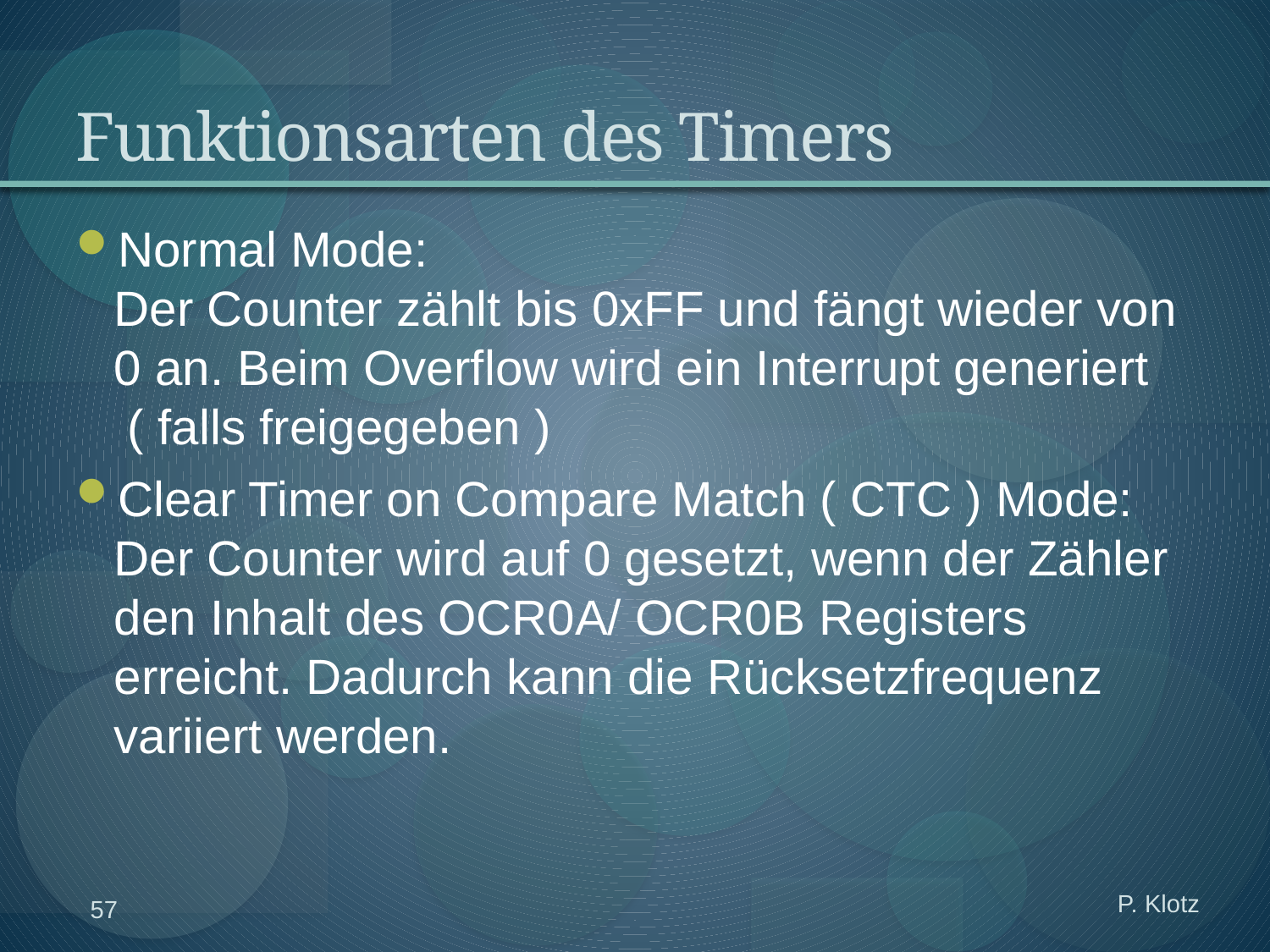

# Funktionsarten des Timers
Normal Mode:
Der Counter zählt bis 0xFF und fängt wieder von 0 an. Beim Overflow wird ein Interrupt generiert
 ( falls freigegeben )
Clear Timer on Compare Match ( CTC ) Mode:
Der Counter wird auf 0 gesetzt, wenn der Zähler den Inhalt des OCR0A/ OCR0B Registers erreicht. Dadurch kann die Rücksetzfrequenz variiert werden.

P. Klotz
57